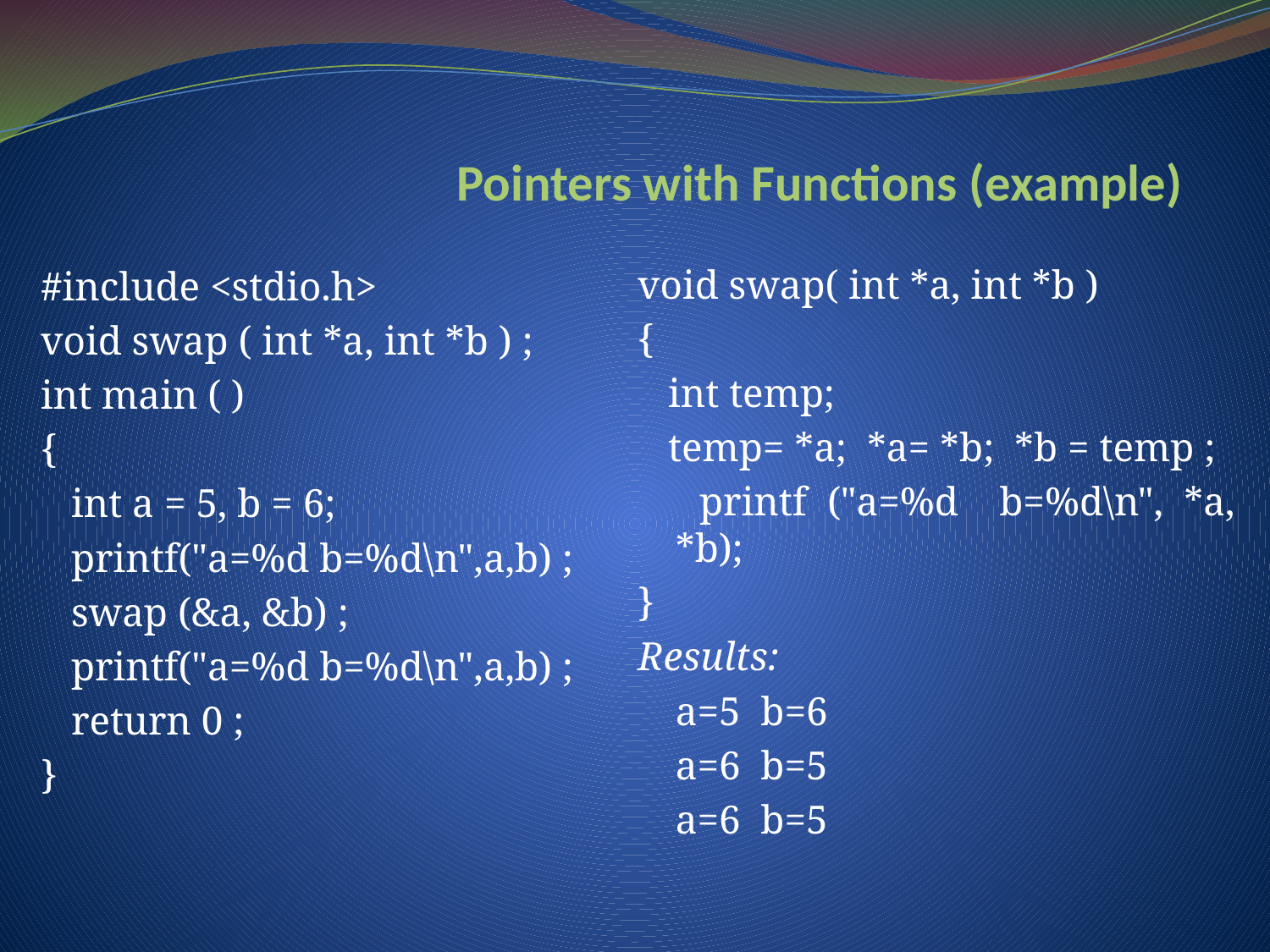

Pointers with Functions (example)
void swap( int *a, int *b )
{
   int temp;
   temp= *a;  *a= *b;  *b = temp ;
   printf ("a=%d  b=%d\n", *a, *b);
}
Results:
	a=5  b=6
	a=6  b=5
	a=6  b=5
#include <stdio.h>
void swap ( int *a, int *b ) ;
int main ( )
{
   int a = 5, b = 6;
   printf("a=%d b=%d\n",a,b) ;
   swap (&a, &b) ;
   printf("a=%d b=%d\n",a,b) ;
   return 0 ;
}